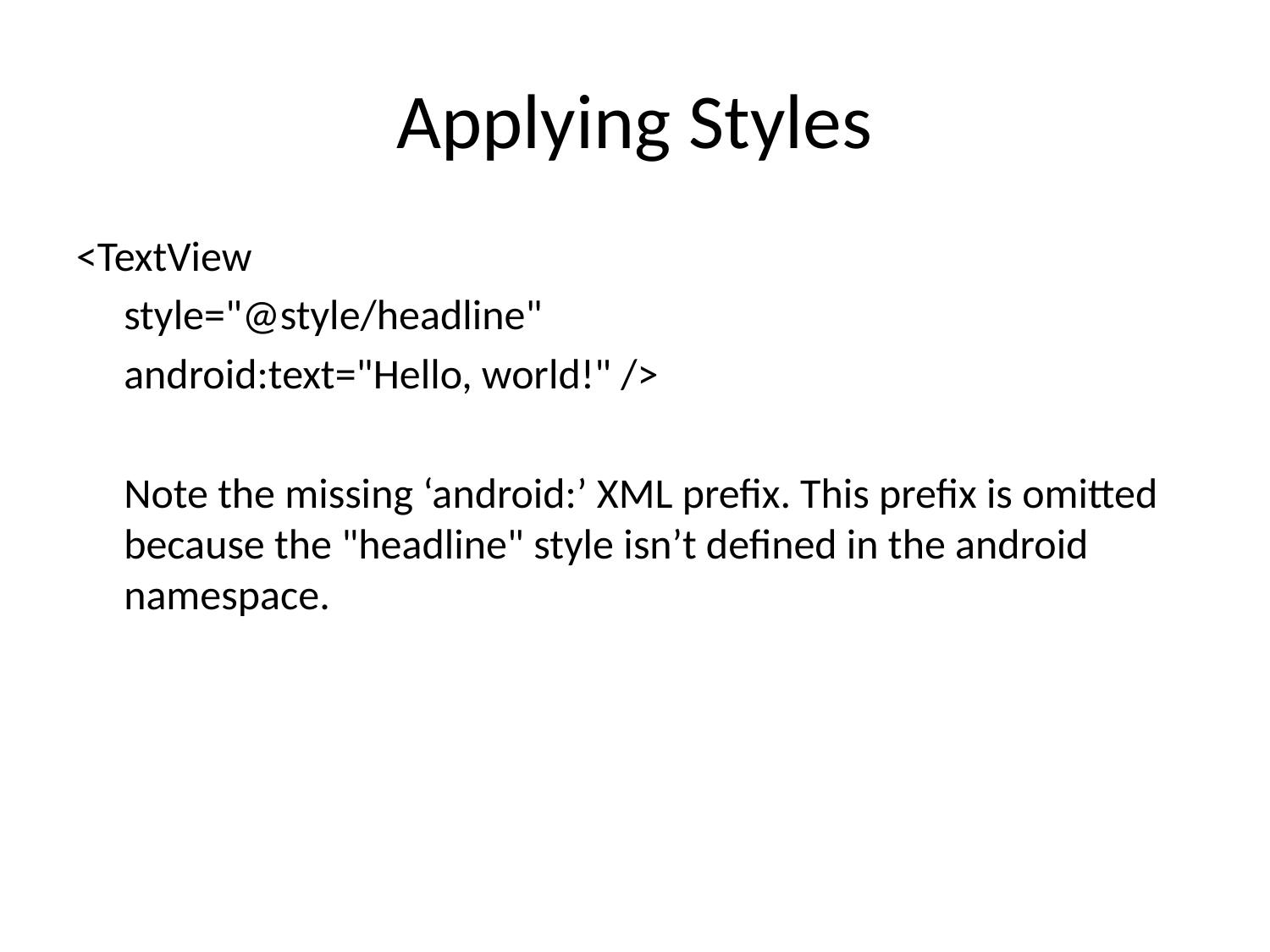

# Applying Styles
<TextView
	style="@style/headline"
	android:text="Hello, world!" />

	Note the missing ‘android:’ XML prefix. This prefix is omitted because the "headline" style isn’t defined in the android namespace.